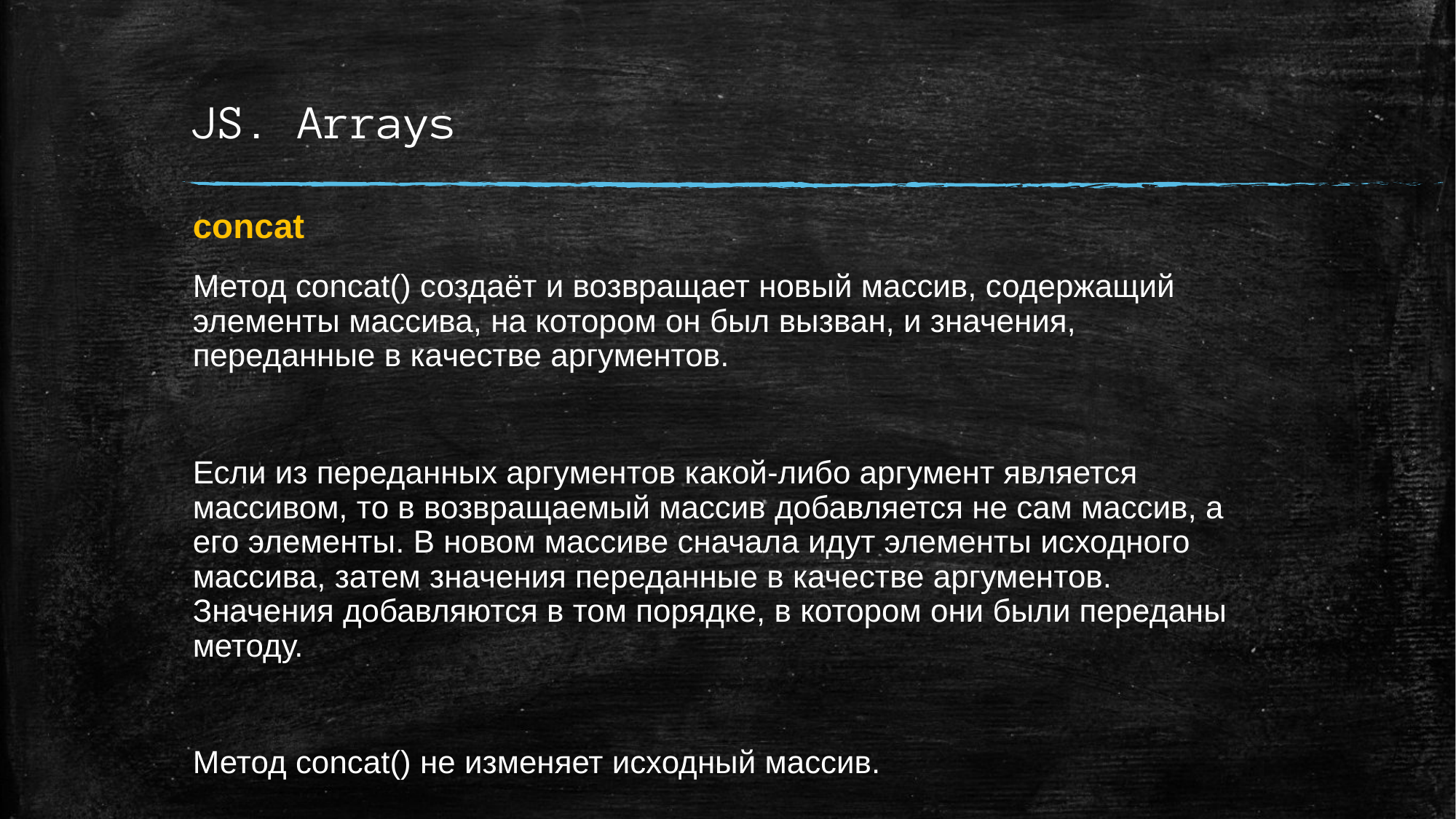

# JS. Arrays
concat
Метод concat() создаёт и возвращает новый массив, содержащий элементы массива, на котором он был вызван, и значения, переданные в качестве аргументов.

Если из переданных аргументов какой-либо аргумент является массивом, то в возвращаемый массив добавляется не сам массив, а его элементы. В новом массиве сначала идут элементы исходного массива, затем значения переданные в качестве аргументов. Значения добавляются в том порядке, в котором они были переданы методу.

Метод concat() не изменяет исходный массив.